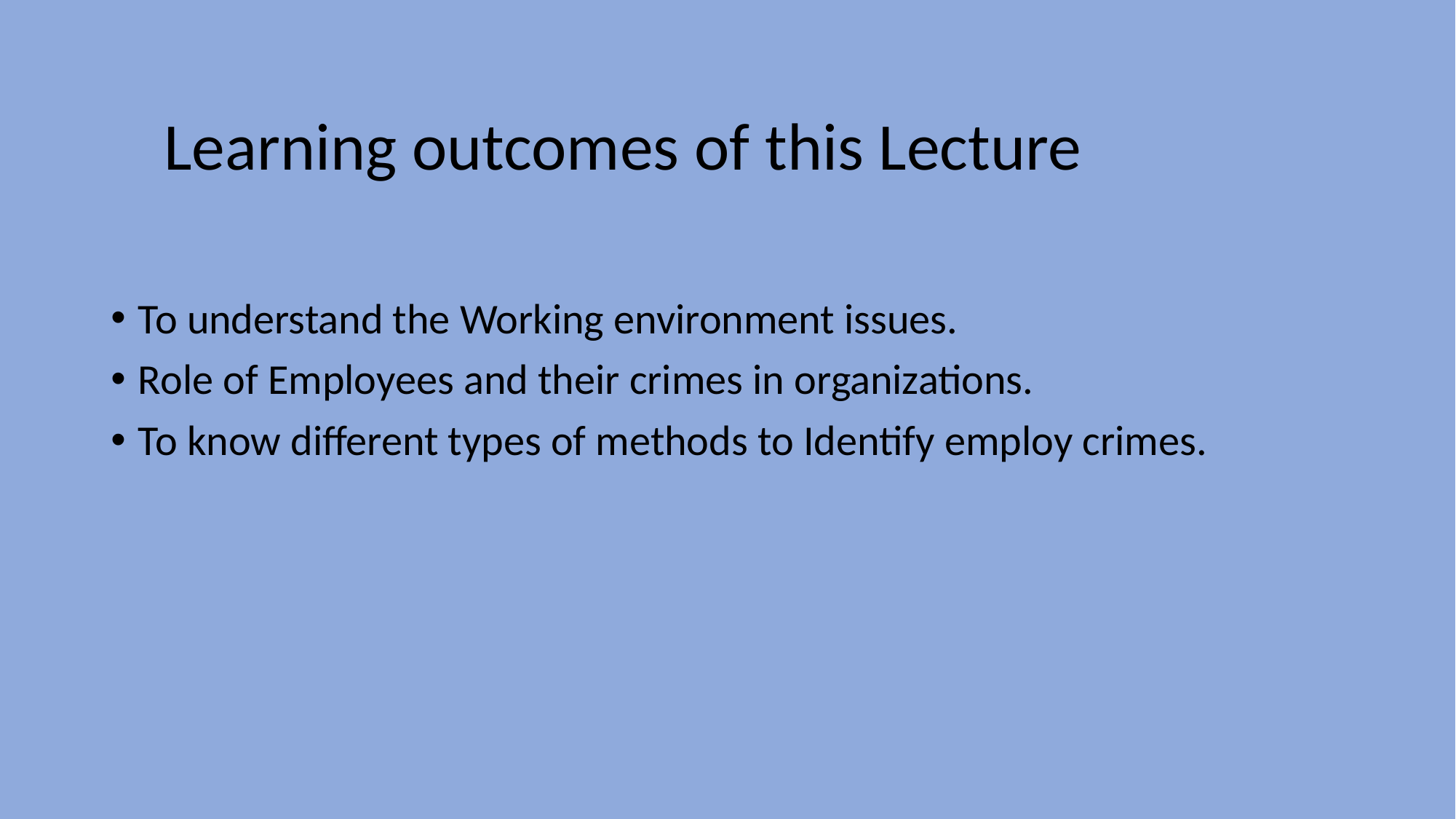

# Learning outcomes of this Lecture
To understand the Working environment issues.
Role of Employees and their crimes in organizations.
To know different types of methods to Identify employ crimes.